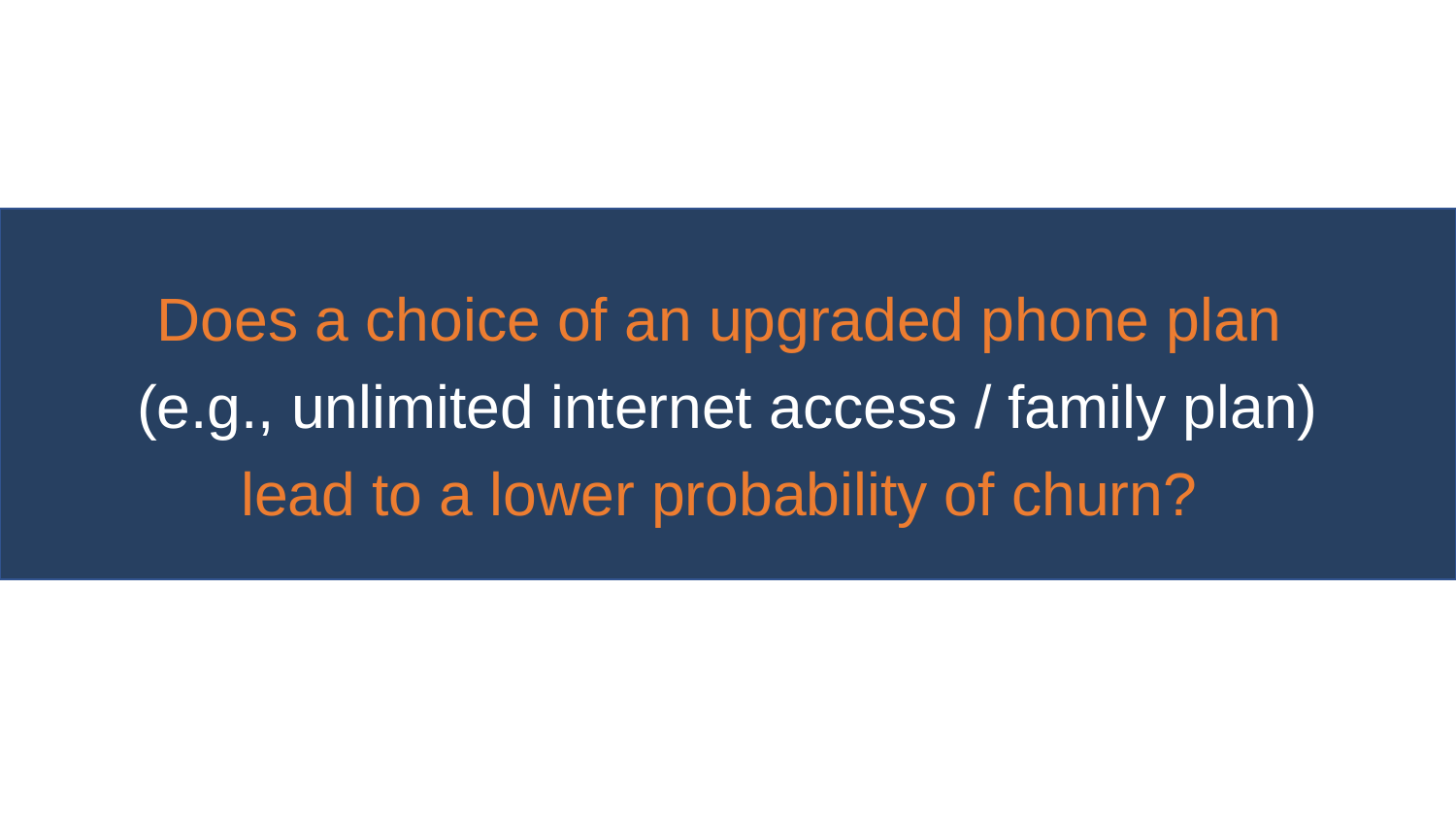

# Project question
Does a choice of an upgraded phone plan
(e.g., unlimited internet access / family plan) lead to a lower probability of churn?